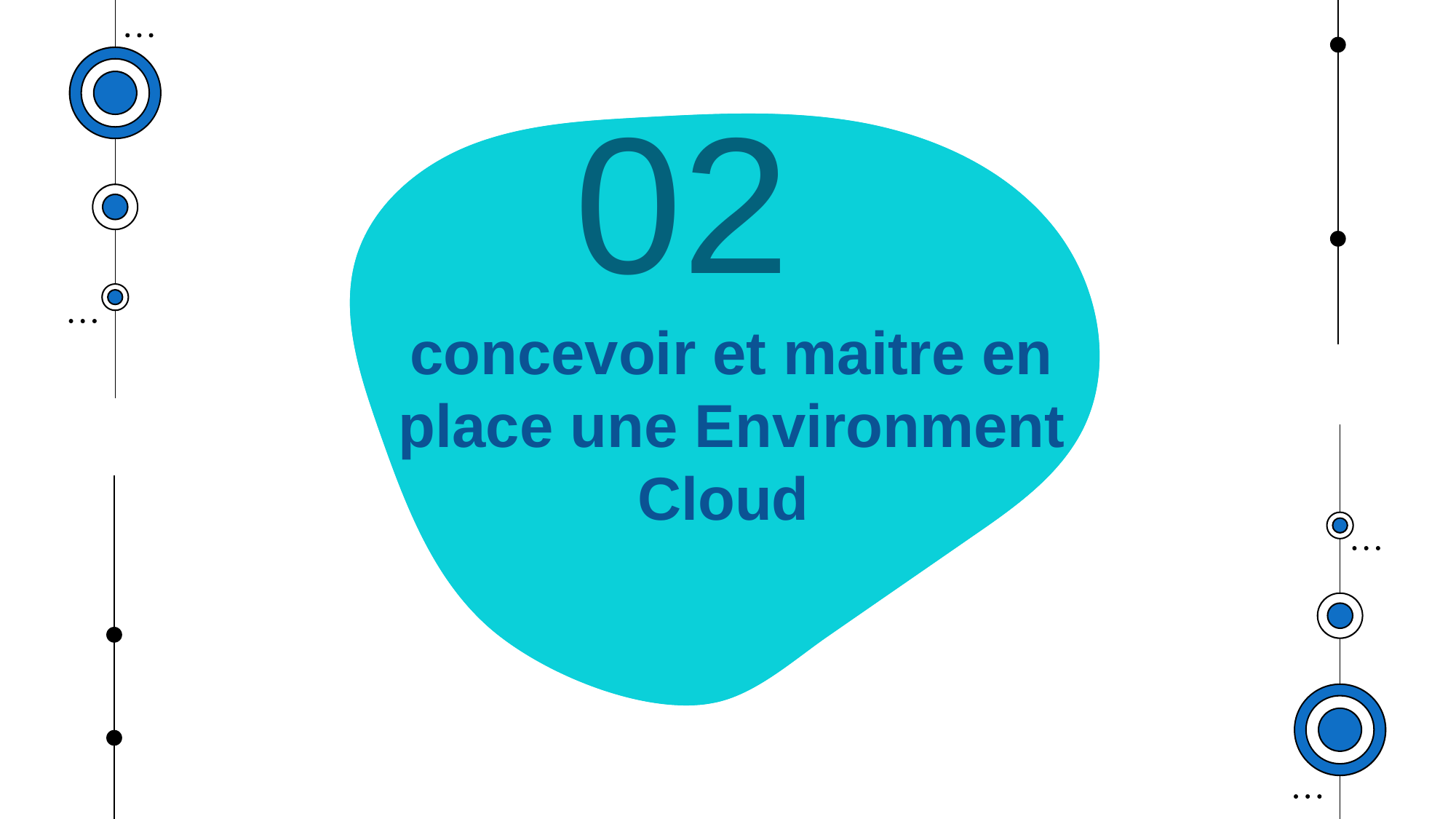

02
# concevoir et maitre en place une Environment Cloud